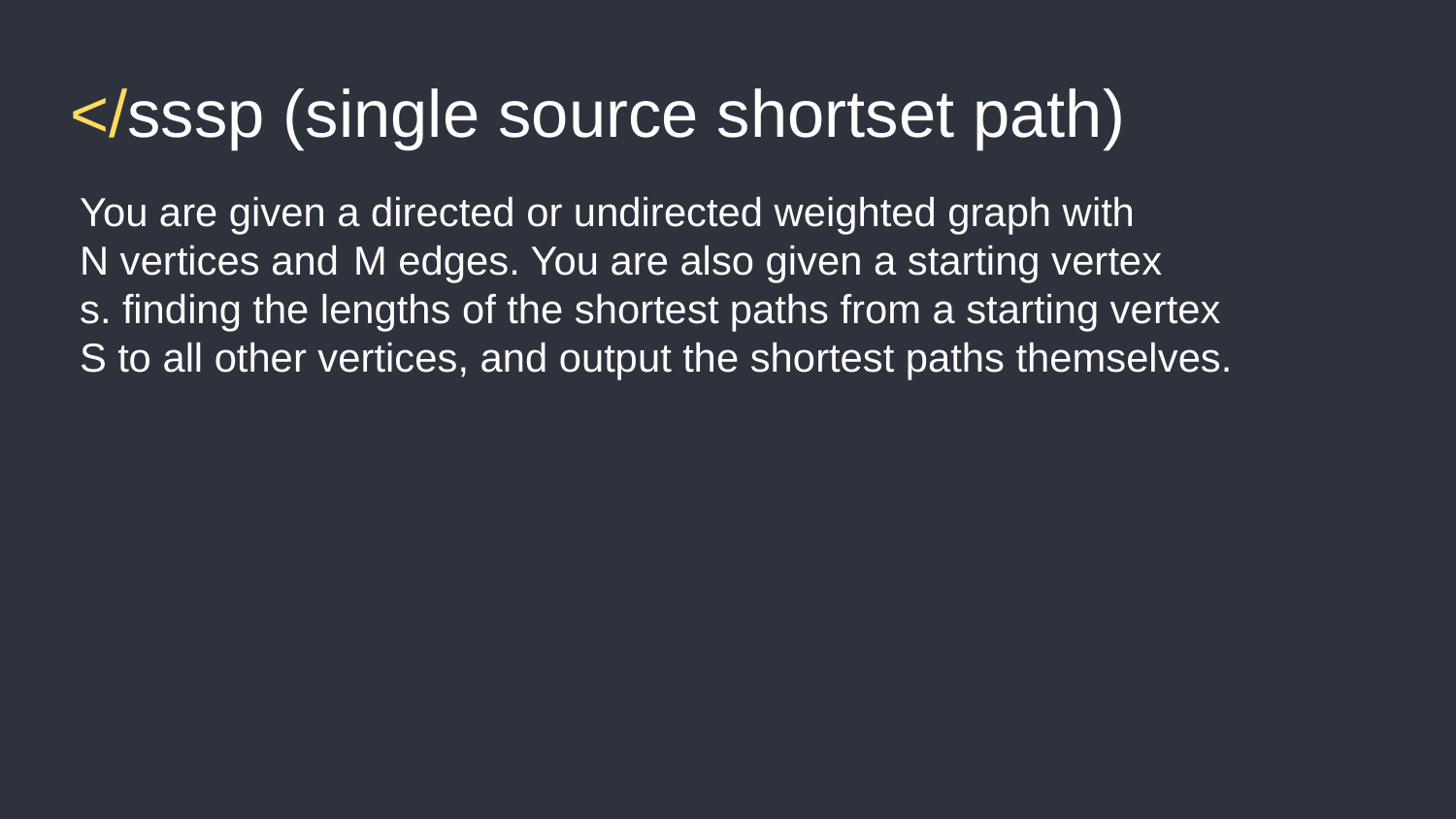

# </sssp (single source shortset path)
You are given a directed or undirected weighted graph with
N vertices and  M edges. You are also given a starting vertex
s. finding the lengths of the shortest paths from a starting vertex
S to all other vertices, and output the shortest paths themselves.